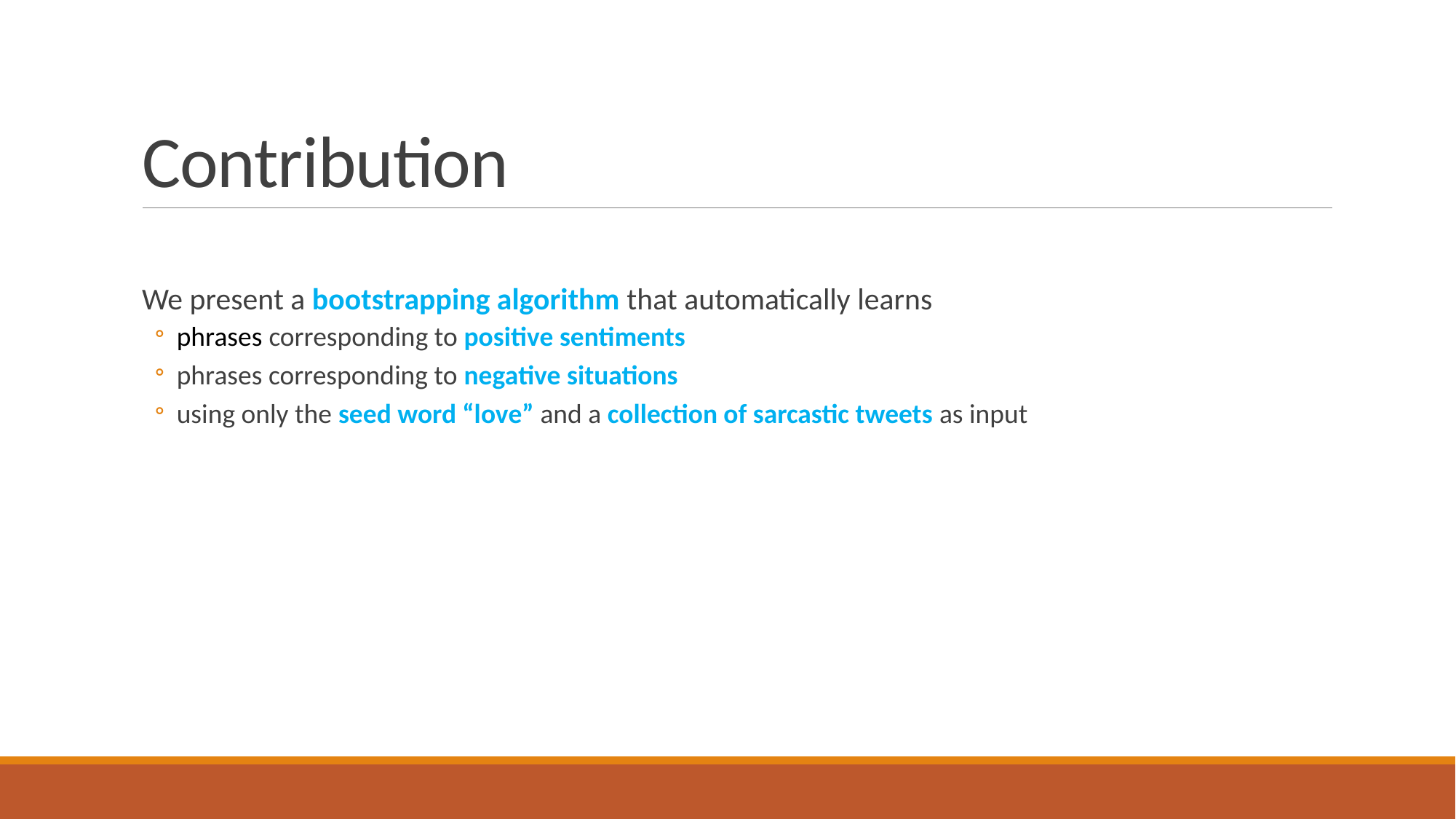

# Contribution

We present a bootstrapping algorithm that automatically learns
phrases corresponding to positive sentiments
phrases corresponding to negative situations
using only the seed word “love” and a collection of sarcastic tweets as input